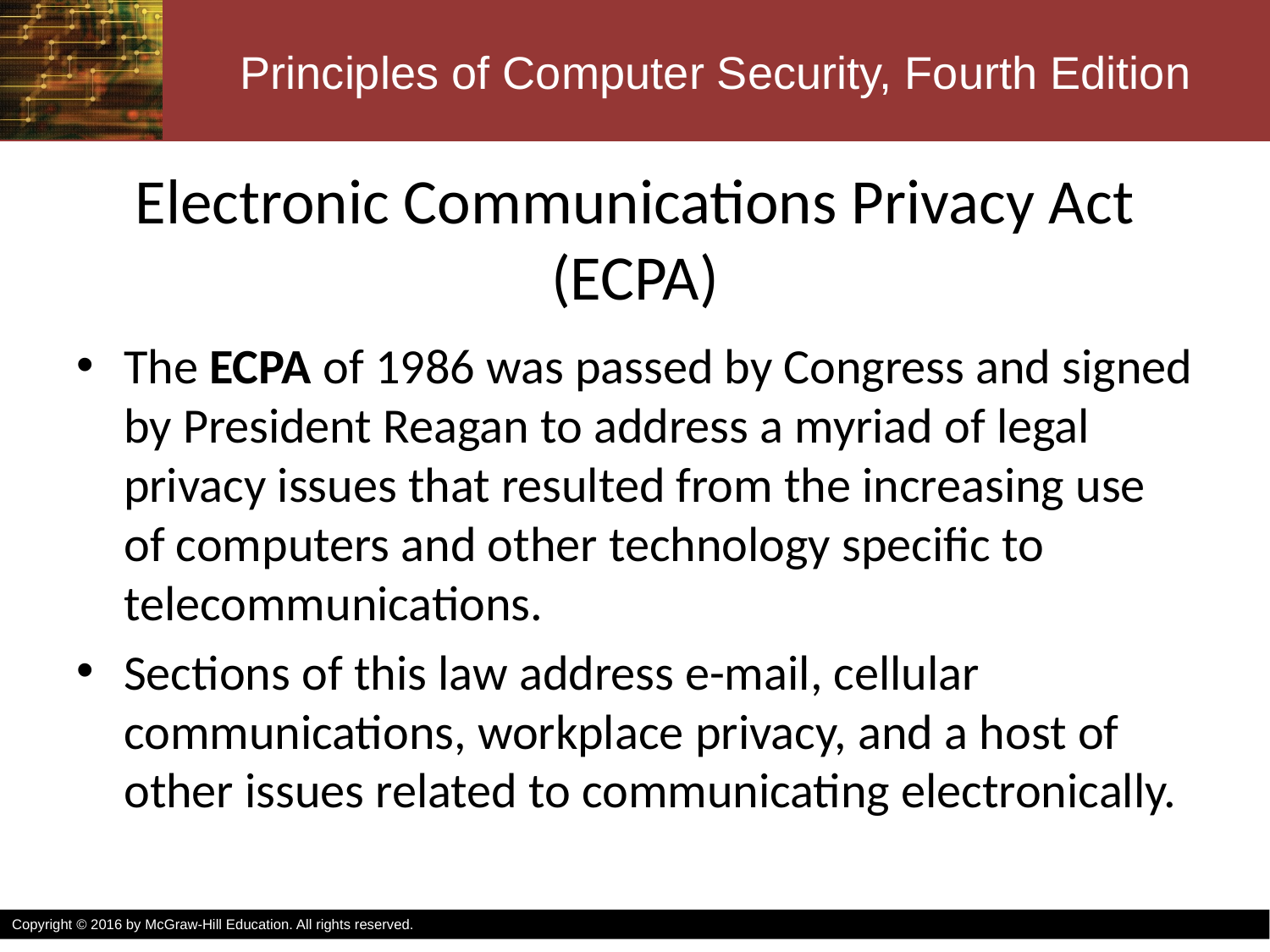

# Electronic Communications Privacy Act (ECPA)
The ECPA of 1986 was passed by Congress and signed by President Reagan to address a myriad of legal privacy issues that resulted from the increasing use of computers and other technology specific to telecommunications.
Sections of this law address e-mail, cellular communications, workplace privacy, and a host of other issues related to communicating electronically.